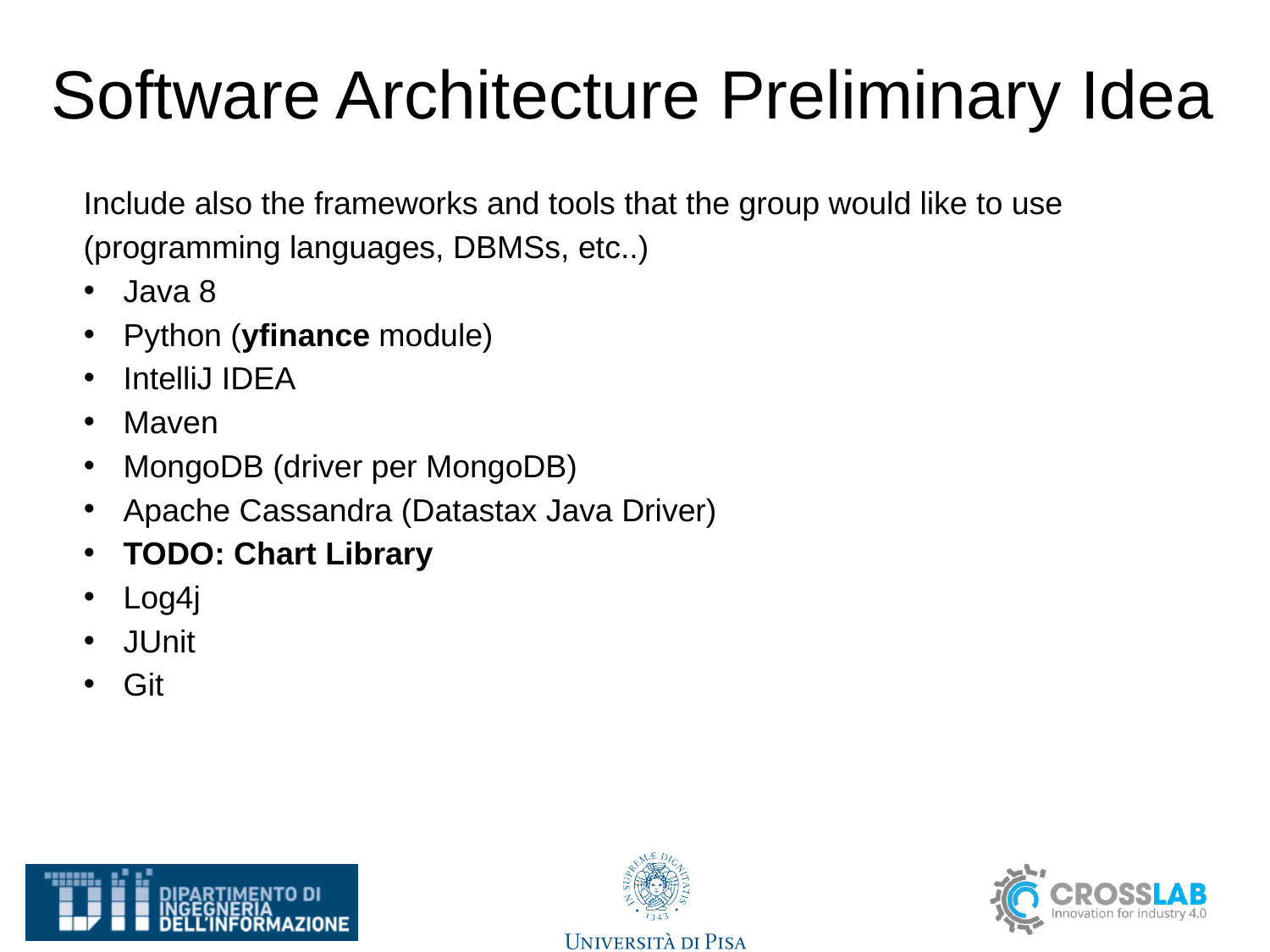

Software Architecture Preliminary Idea
Include also the frameworks and tools that the group would like to use (programming languages, DBMSs, etc..)
Java 8
Python (yfinance module)
IntelliJ IDEA
Maven
MongoDB (driver per MongoDB)
Apache Cassandra (Datastax Java Driver)
TODO: Chart Library
Log4j
JUnit
Git